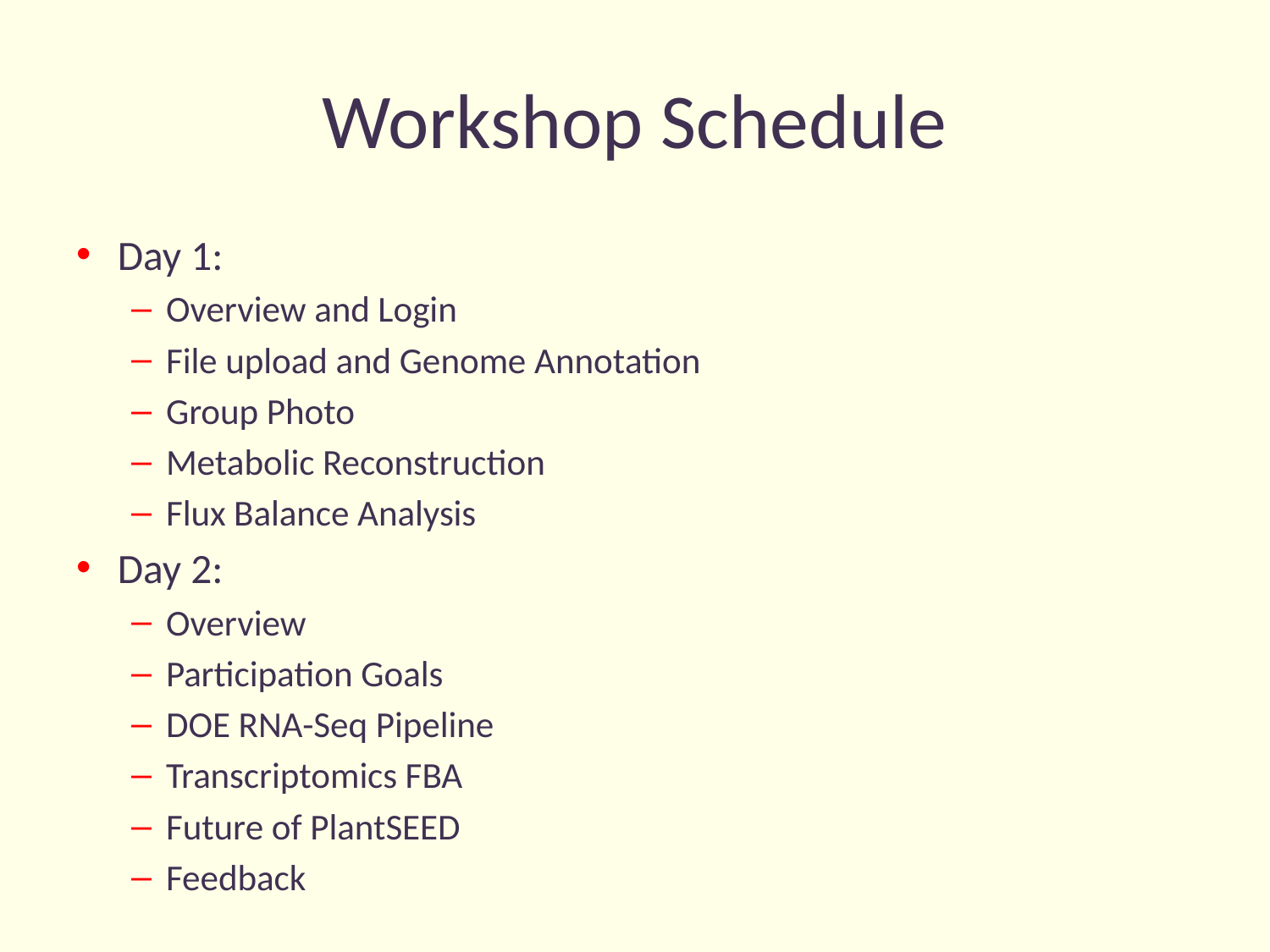

# Workshop Schedule
Day 1:
Overview and Login
File upload and Genome Annotation
Group Photo
Metabolic Reconstruction
Flux Balance Analysis
Day 2:
Overview
Participation Goals
DOE RNA-Seq Pipeline
Transcriptomics FBA
Future of PlantSEED
Feedback